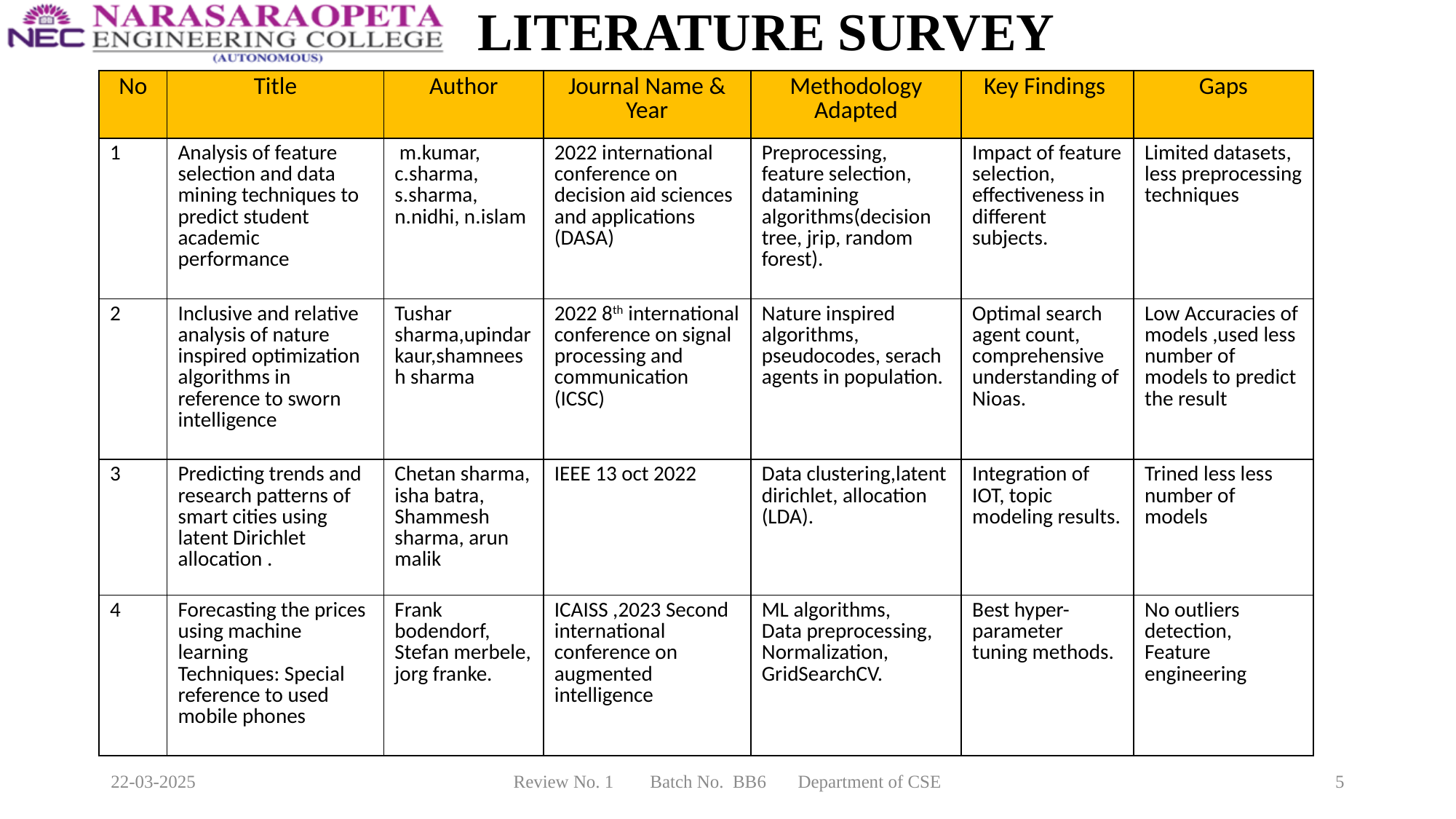

# LITERATURE SURVEY
| No | Title | Author | Journal Name & Year | Methodology Adapted | Key Findings | Gaps |
| --- | --- | --- | --- | --- | --- | --- |
| 1 | Analysis of feature selection and data mining techniques to predict student academic performance | m.kumar, c.sharma, s.sharma, n.nidhi, n.islam | 2022 international conference on decision aid sciences and applications (DASA) | Preprocessing, feature selection, datamining algorithms(decision tree, jrip, random forest). | Impact of feature selection, effectiveness in different subjects. | Limited datasets, less preprocessing techniques |
| 2 | Inclusive and relative analysis of nature inspired optimization algorithms in reference to sworn intelligence | Tushar sharma,upindar kaur,shamneesh sharma | 2022 8th international conference on signal processing and communication (ICSC) | Nature inspired algorithms, pseudocodes, serach agents in population. | Optimal search agent count, comprehensive understanding of Nioas. | Low Accuracies of models ,used less number of models to predict the result |
| 3 | Predicting trends and research patterns of smart cities using latent Dirichlet allocation . | Chetan sharma, isha batra, Shammesh sharma, arun malik | IEEE 13 oct 2022 | Data clustering,latent dirichlet, allocation (LDA). | Integration of IOT, topic modeling results. | Trined less less number of models |
| 4 | Forecasting the prices using machine learning Techniques: Special reference to used mobile phones | Frank bodendorf, Stefan merbele, jorg franke. | ICAISS ,2023 Second international conference on augmented intelligence | ML algorithms, Data preprocessing, Normalization, GridSearchCV. | Best hyper-parameter tuning methods. | No outliers detection, Feature engineering |

22-03-2025
Review No. 1        Batch No.  BB6       Department of CSE
5